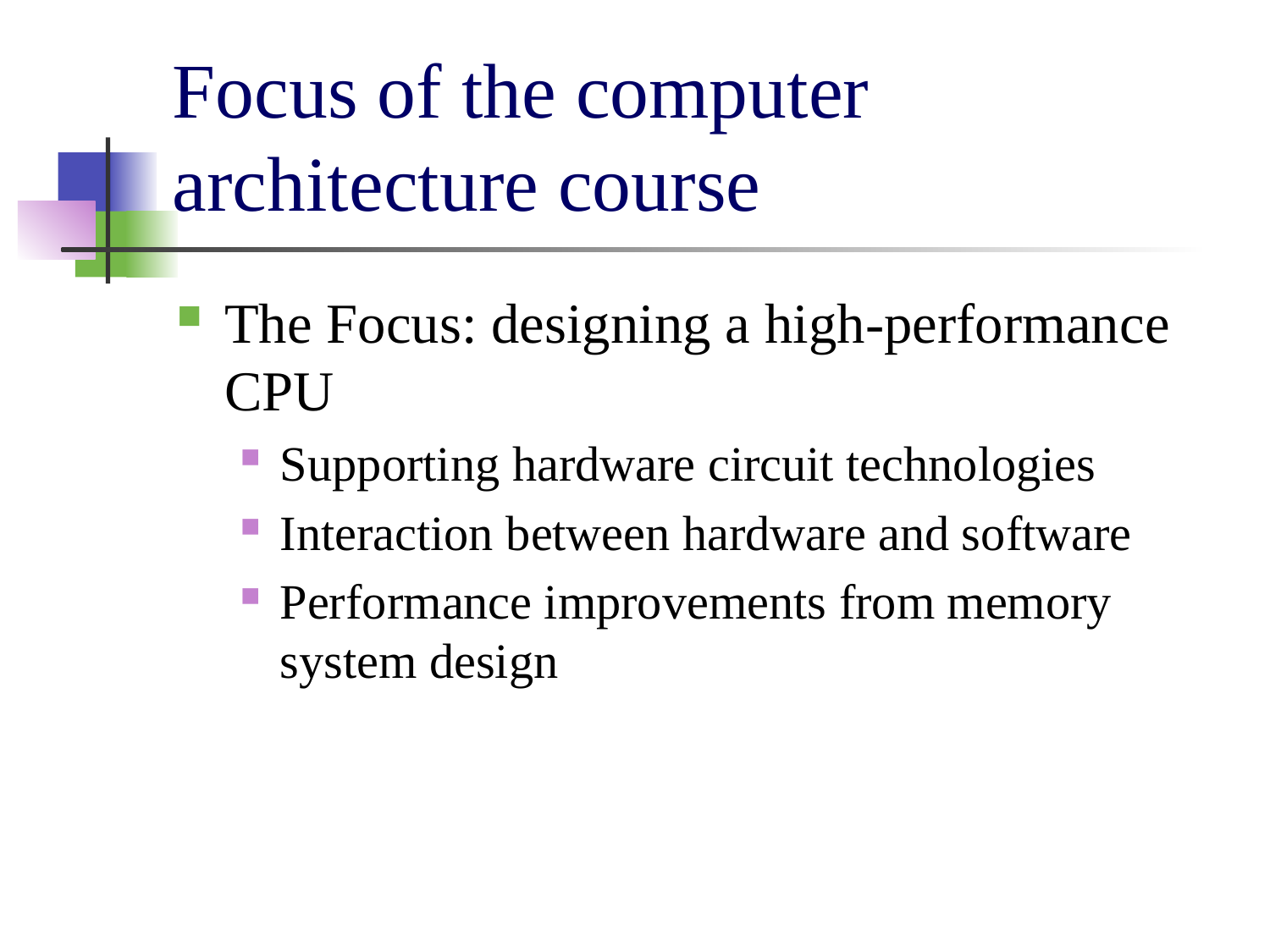

# Focus of the computer architecture course
The Focus: designing a high-performance CPU
Supporting hardware circuit technologies
Interaction between hardware and software
Performance improvements from memory system design